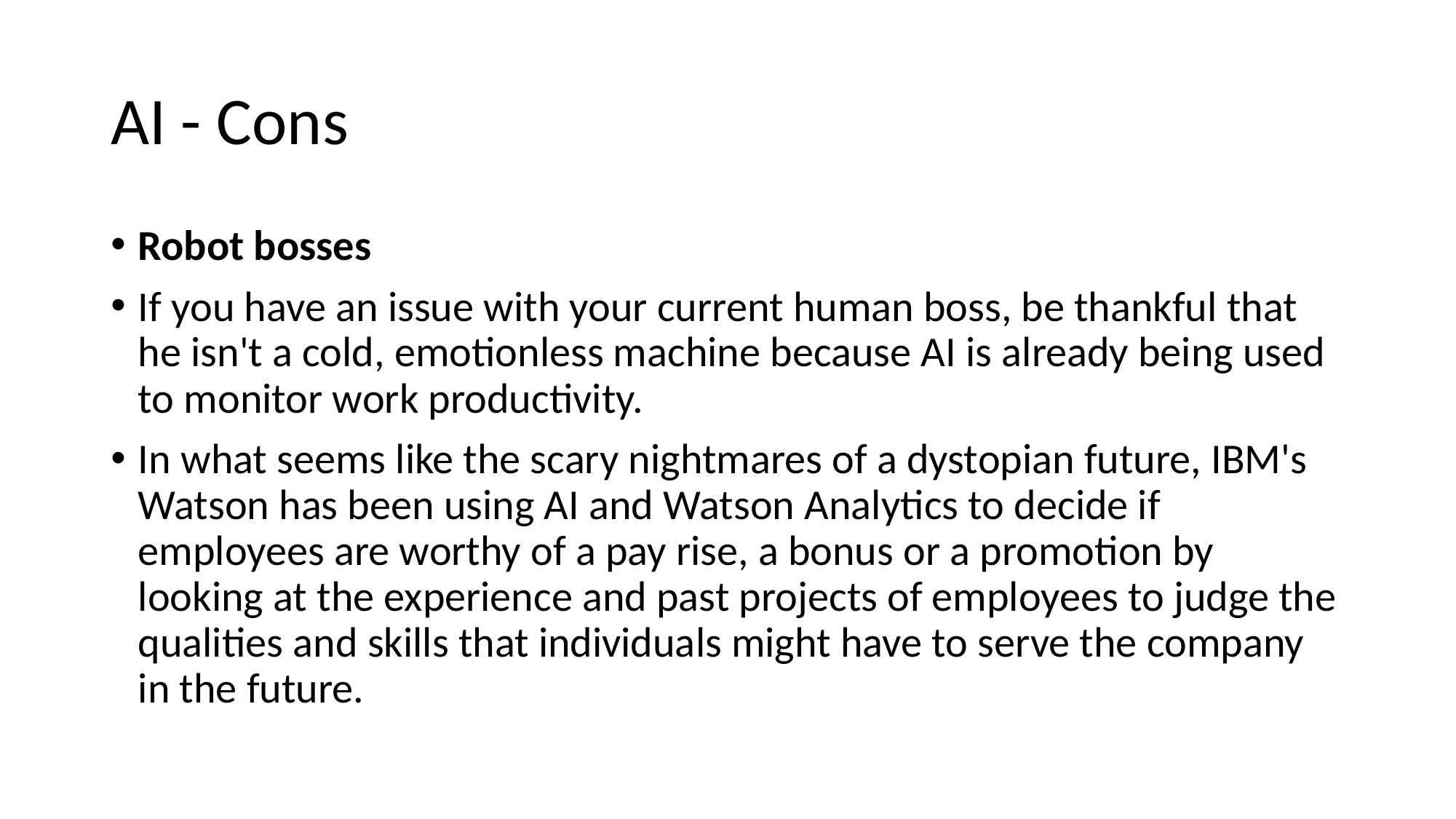

# AI - Cons
Robot bosses
If you have an issue with your current human boss, be thankful that he isn't a cold, emotionless machine because AI is already being used to monitor work productivity.
In what seems like the scary nightmares of a dystopian future, IBM's Watson has been using AI and Watson Analytics to decide if employees are worthy of a pay rise, a bonus or a promotion by looking at the experience and past projects of employees to judge the qualities and skills that individuals might have to serve the company in the future.